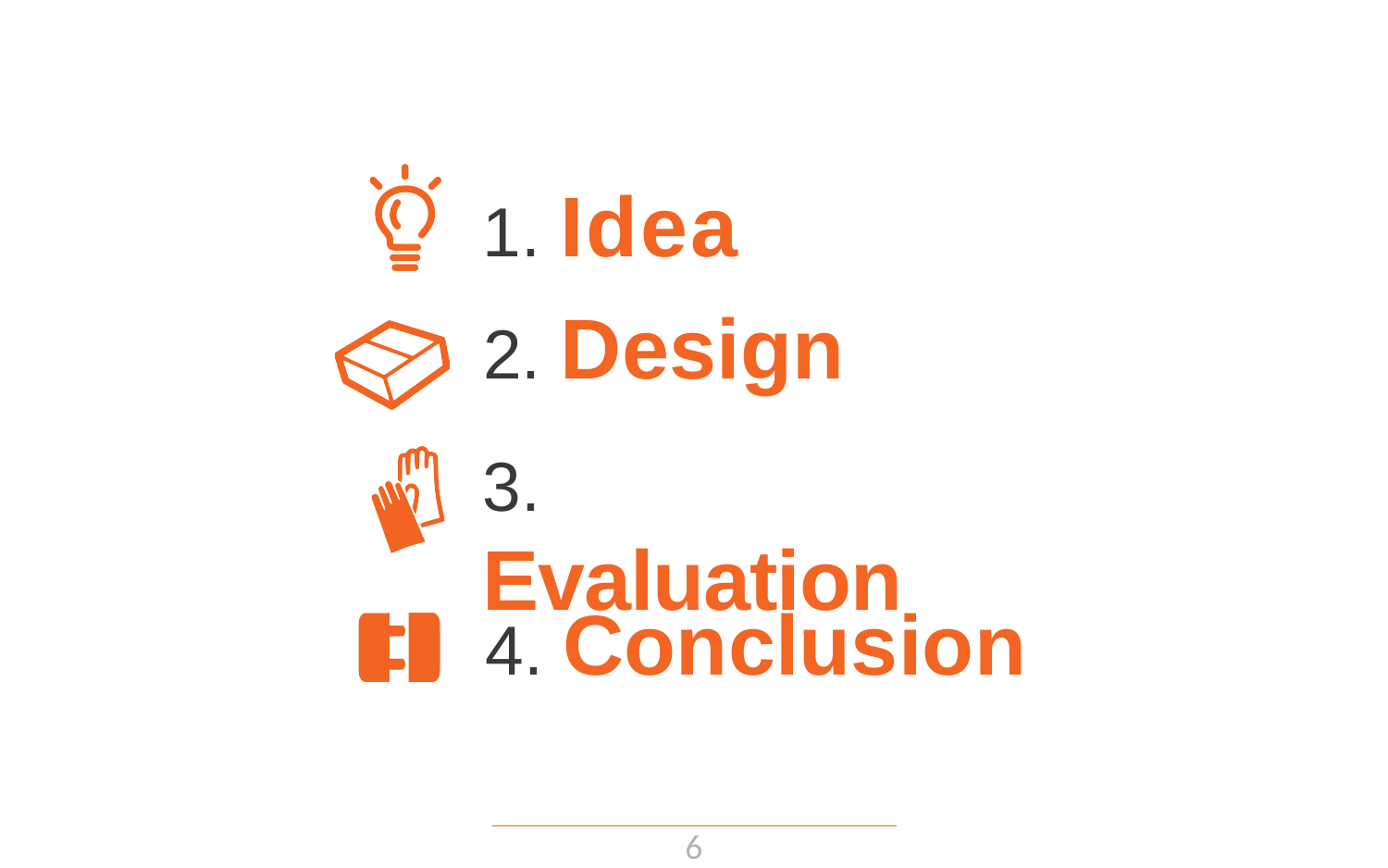

1. Idea
2. Design

3. Evaluation

4. Conclusion

6